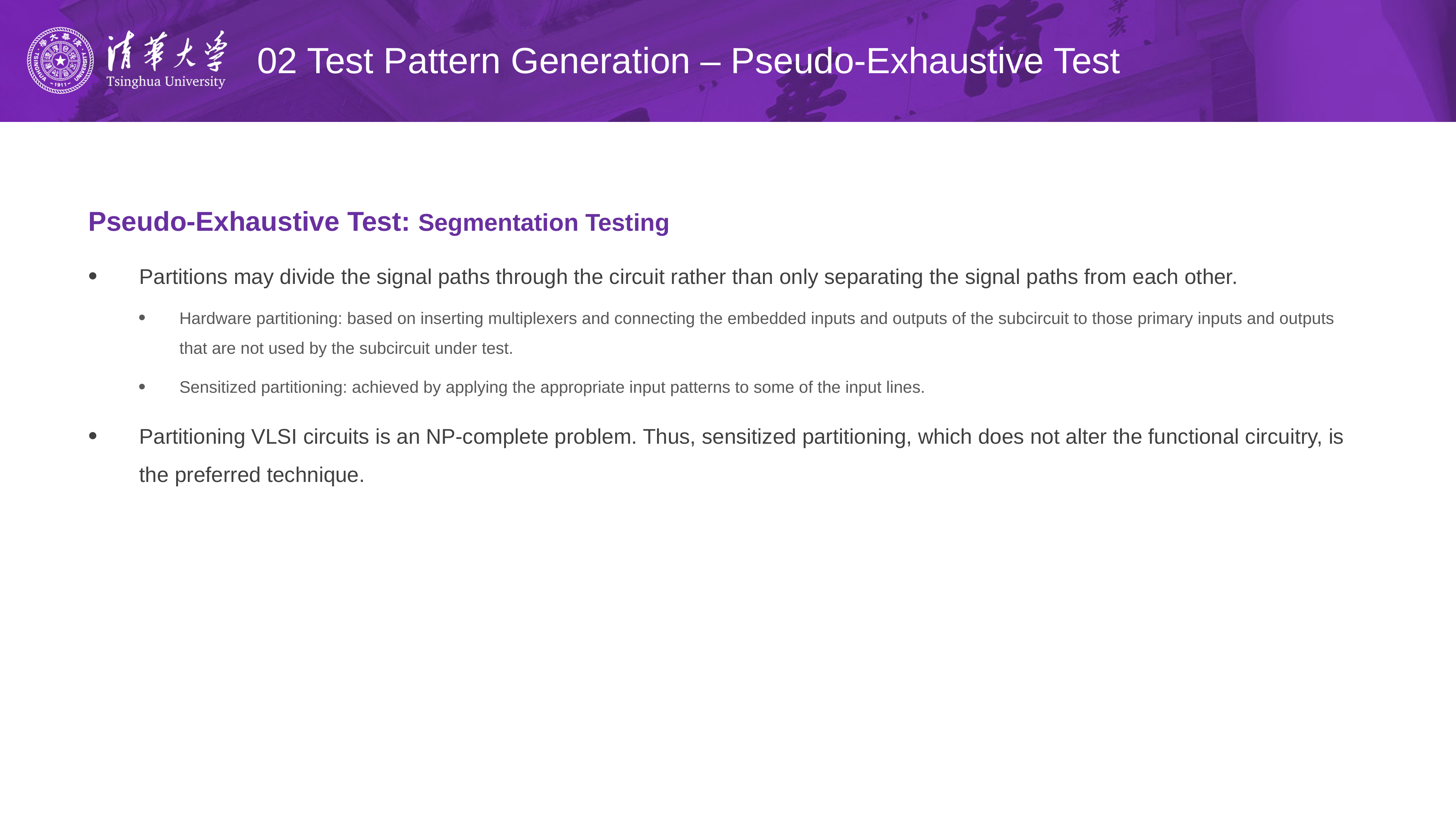

# 02 Test Pattern Generation – Pseudo-Exhaustive Test
Pseudo-Exhaustive Test: Segmentation Testing
Partitions may divide the signal paths through the circuit rather than only separating the signal paths from each other.
Hardware partitioning: based on inserting multiplexers and connecting the embedded inputs and outputs of the subcircuit to those primary inputs and outputs that are not used by the subcircuit under test.
Sensitized partitioning: achieved by applying the appropriate input patterns to some of the input lines.
Partitioning VLSI circuits is an NP-complete problem. Thus, sensitized partitioning, which does not alter the functional circuitry, is the preferred technique.